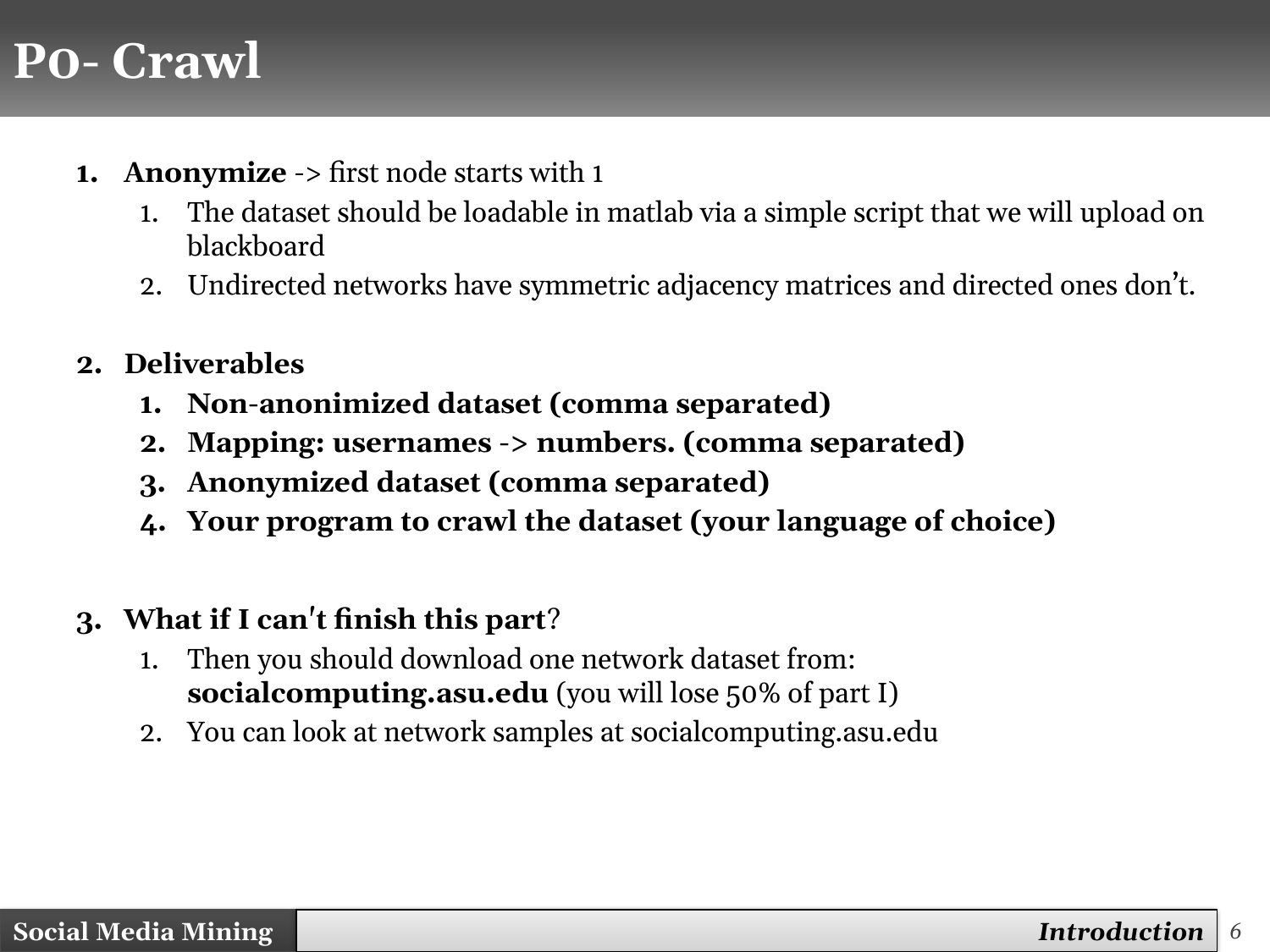

# P0- Crawl
Anonymize -> first node starts with 1
The dataset should be loadable in matlab via a simple script that we will upload on blackboard
Undirected networks have symmetric adjacency matrices and directed ones don’t.

Deliverables
Non-anonimized dataset (comma separated)
Mapping: usernames -> numbers. (comma separated)
Anonymized dataset (comma separated)
Your program to crawl the dataset (your language of choice)

What if I can't finish this part?
Then you should download one network dataset from: socialcomputing.asu.edu (you will lose 50% of part I)
You can look at network samples at socialcomputing.asu.edu